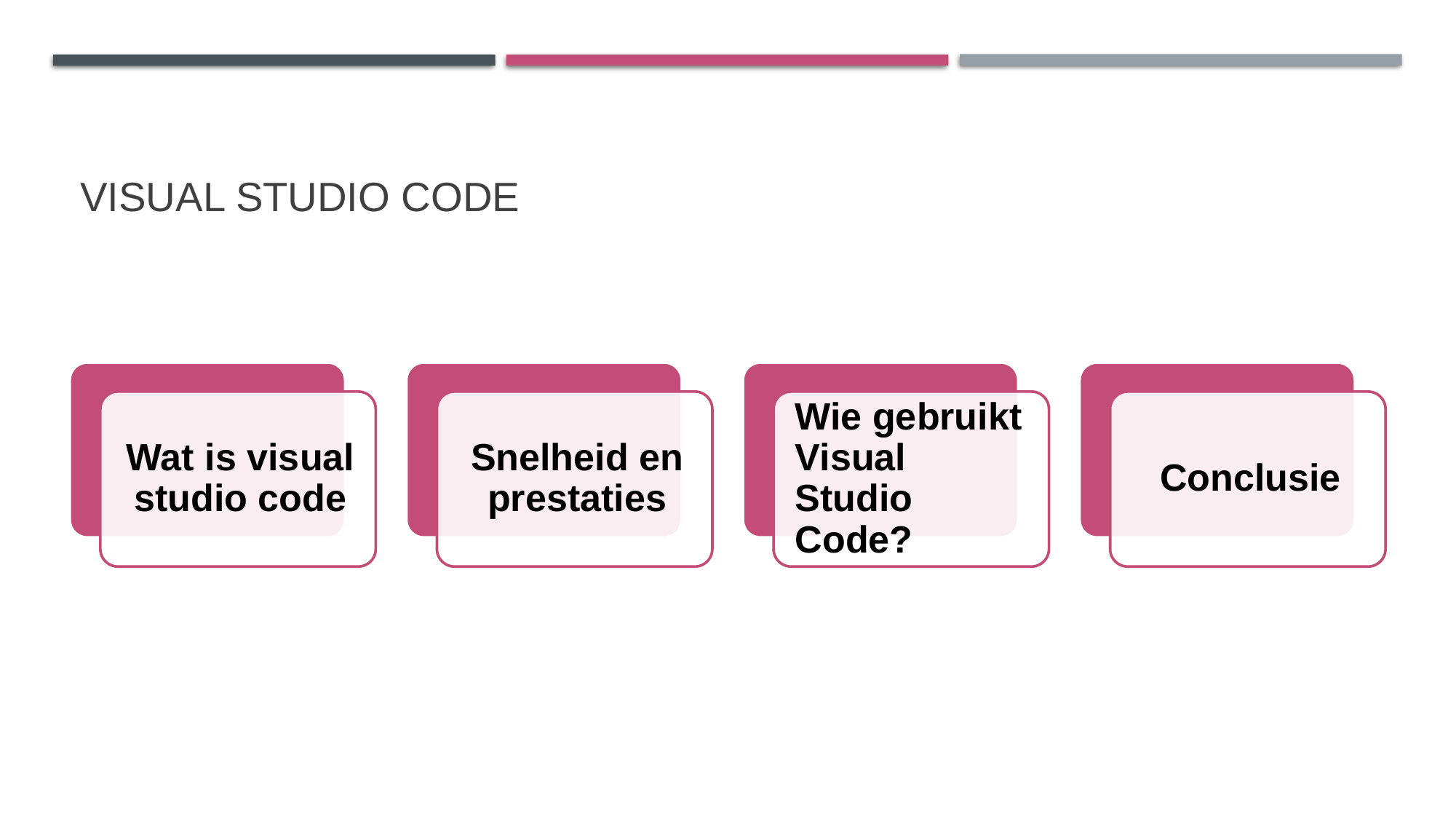

# Visual studio code
Wat is visual studio code
Snelheid en prestaties
Wie gebruikt Visual Studio Code?
Conclusie